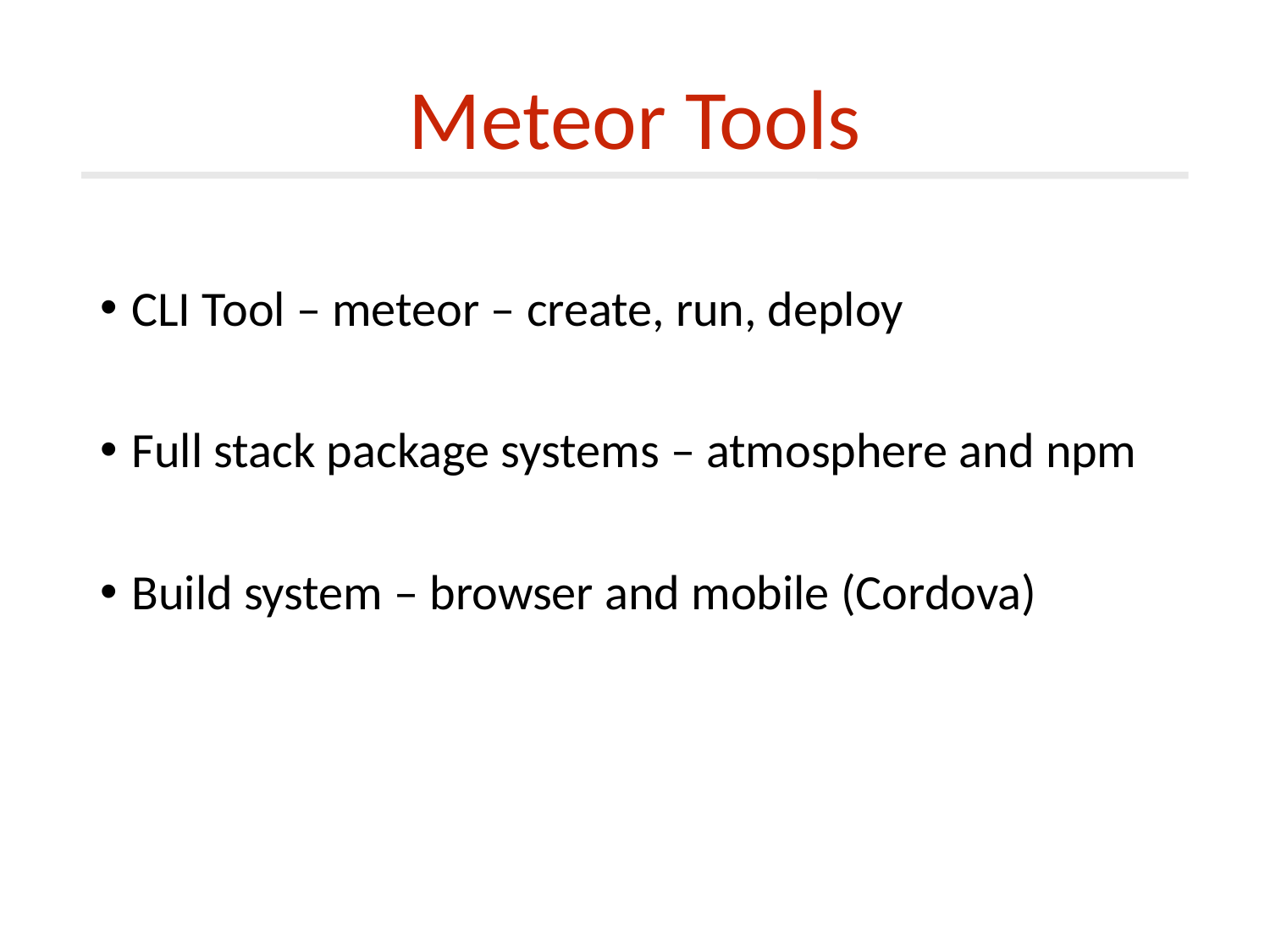

Meteor Tools

CLI Tool – meteor – create, run, deploy

Full stack package systems – atmosphere and npm

Build system – browser and mobile (Cordova)